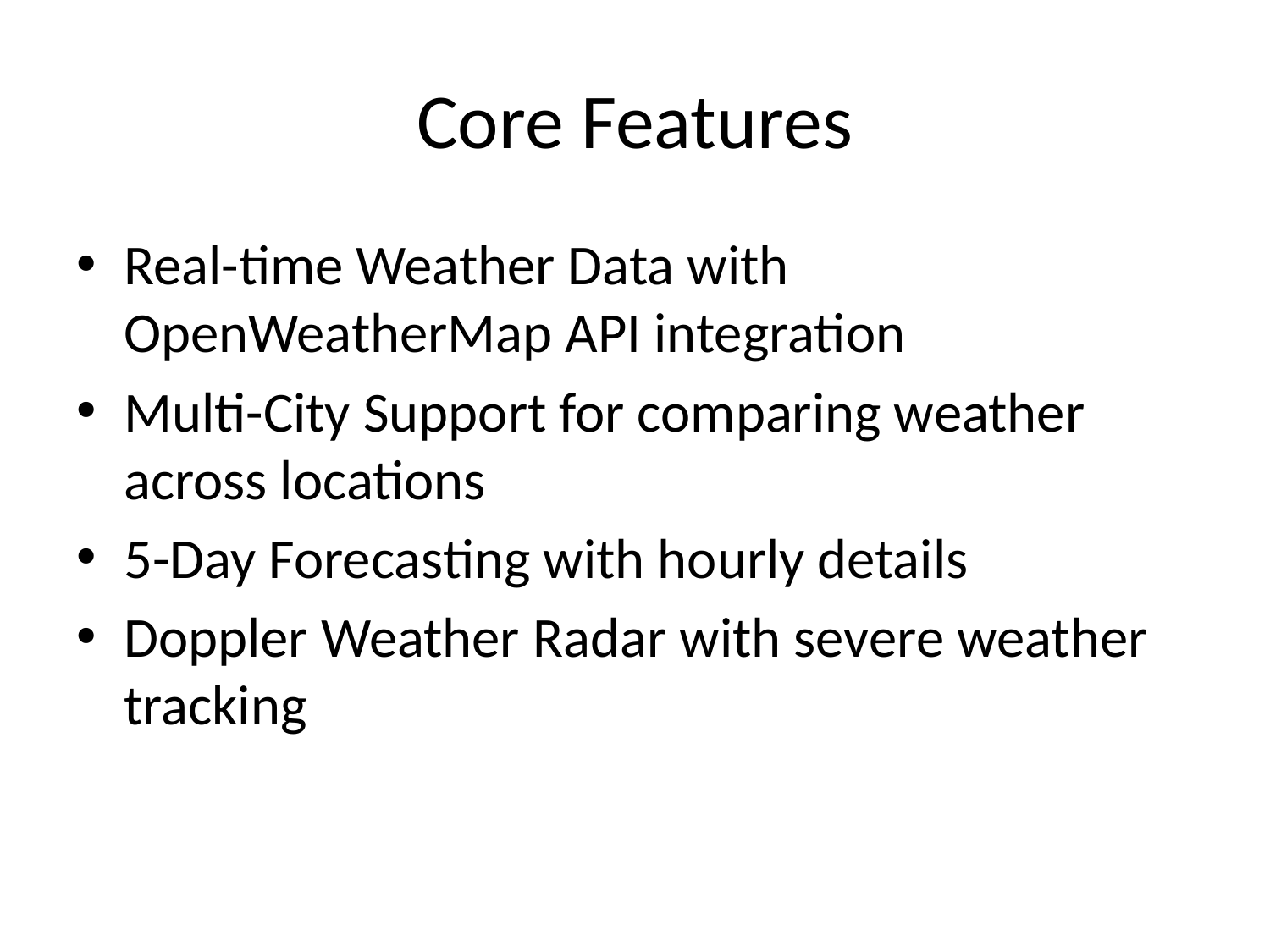

# Core Features
Real-time Weather Data with OpenWeatherMap API integration
Multi-City Support for comparing weather across locations
5-Day Forecasting with hourly details
Doppler Weather Radar with severe weather tracking